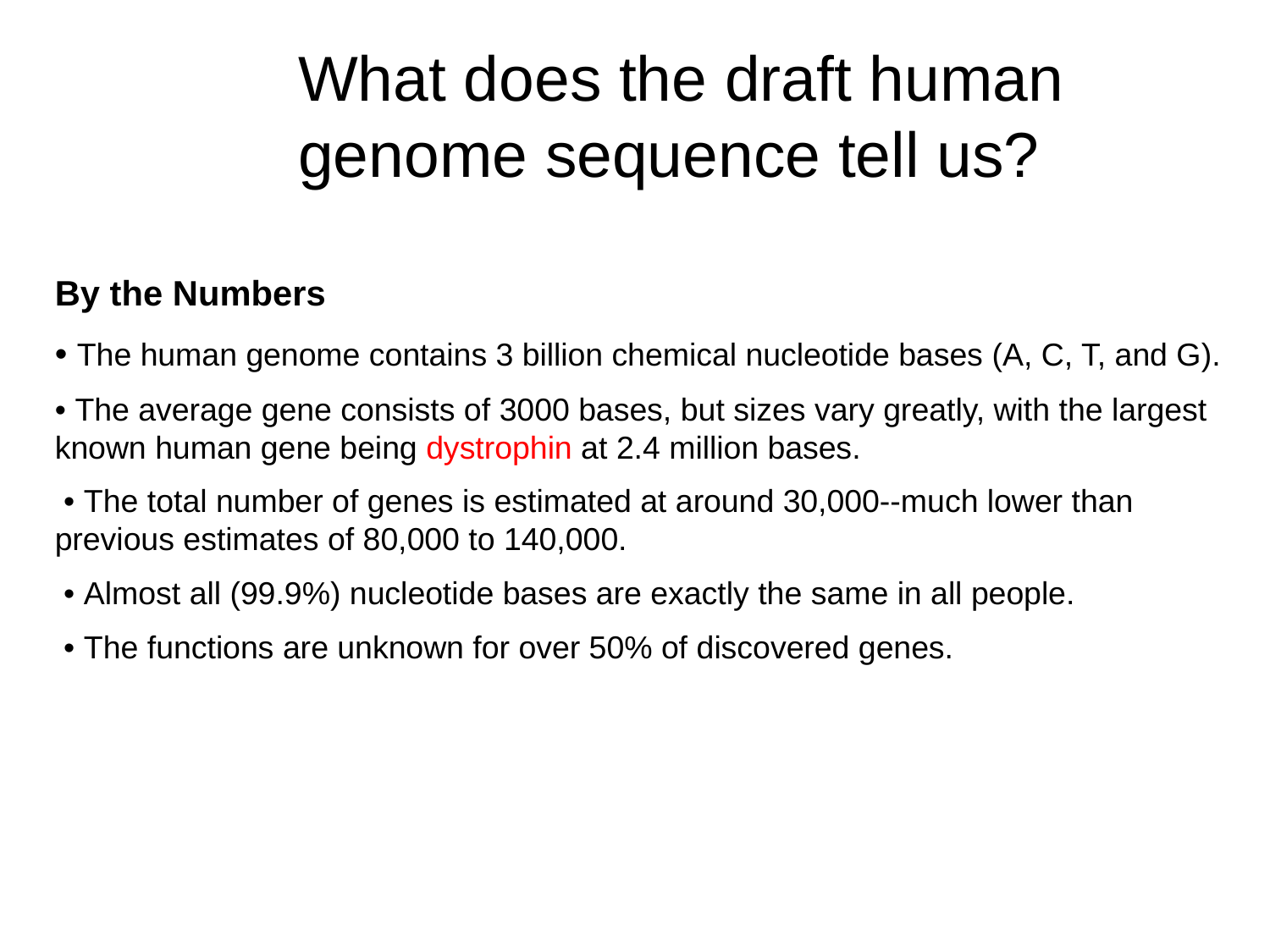

What does the draft human genome sequence tell us?

By the Numbers
• The human genome contains 3 billion chemical nucleotide bases (A, C, T, and G).
• The average gene consists of 3000 bases, but sizes vary greatly, with the largest known human gene being dystrophin at 2.4 million bases.
 • The total number of genes is estimated at around 30,000--much lower than previous estimates of 80,000 to 140,000.
 • Almost all (99.9%) nucleotide bases are exactly the same in all people.
 • The functions are unknown for over 50% of discovered genes.